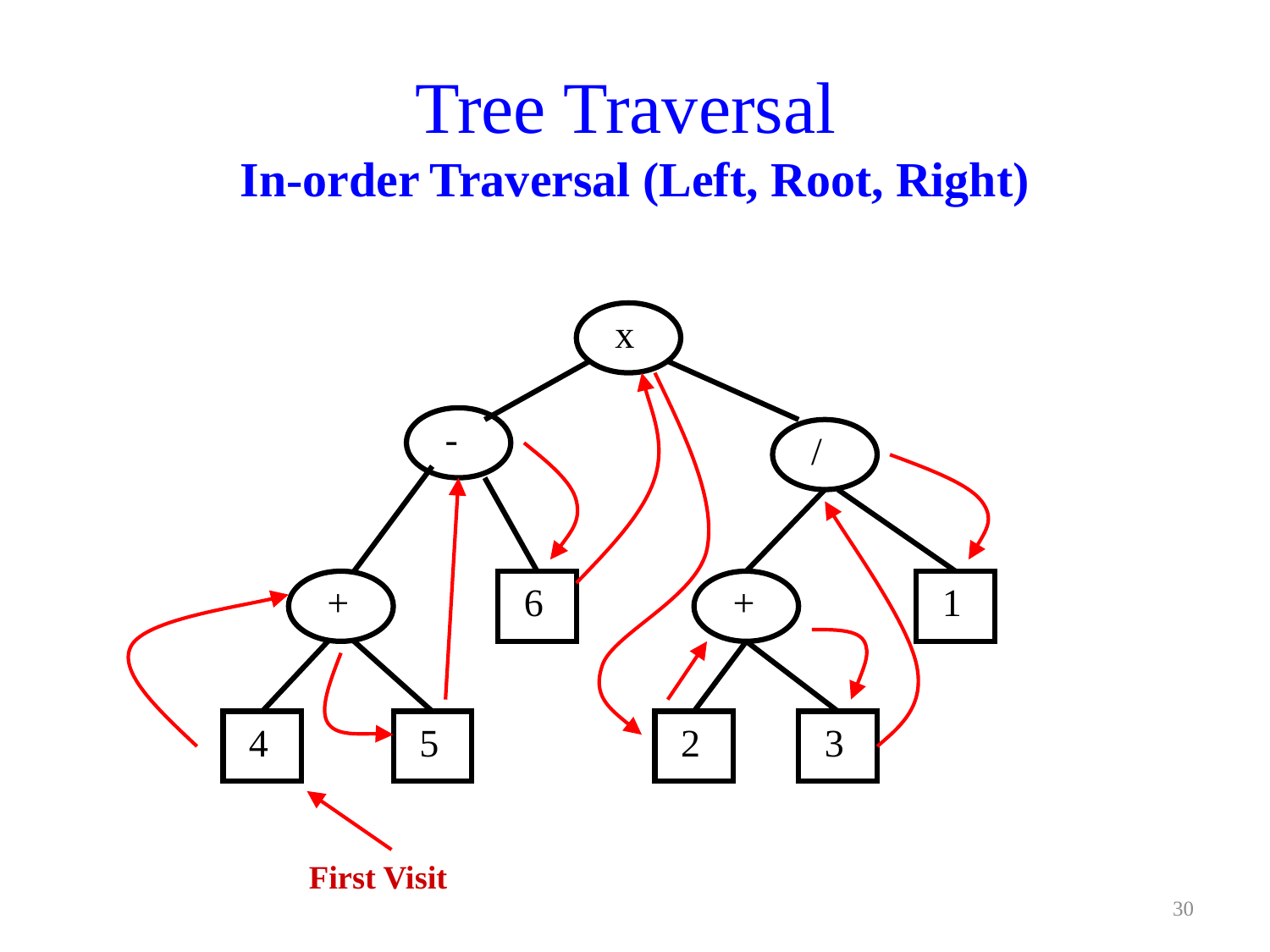

# Tree Traversal In-order Traversal (Left, Root, Right)

x

-

/

+

6

+

1

4

5

2

3

First Visit
30